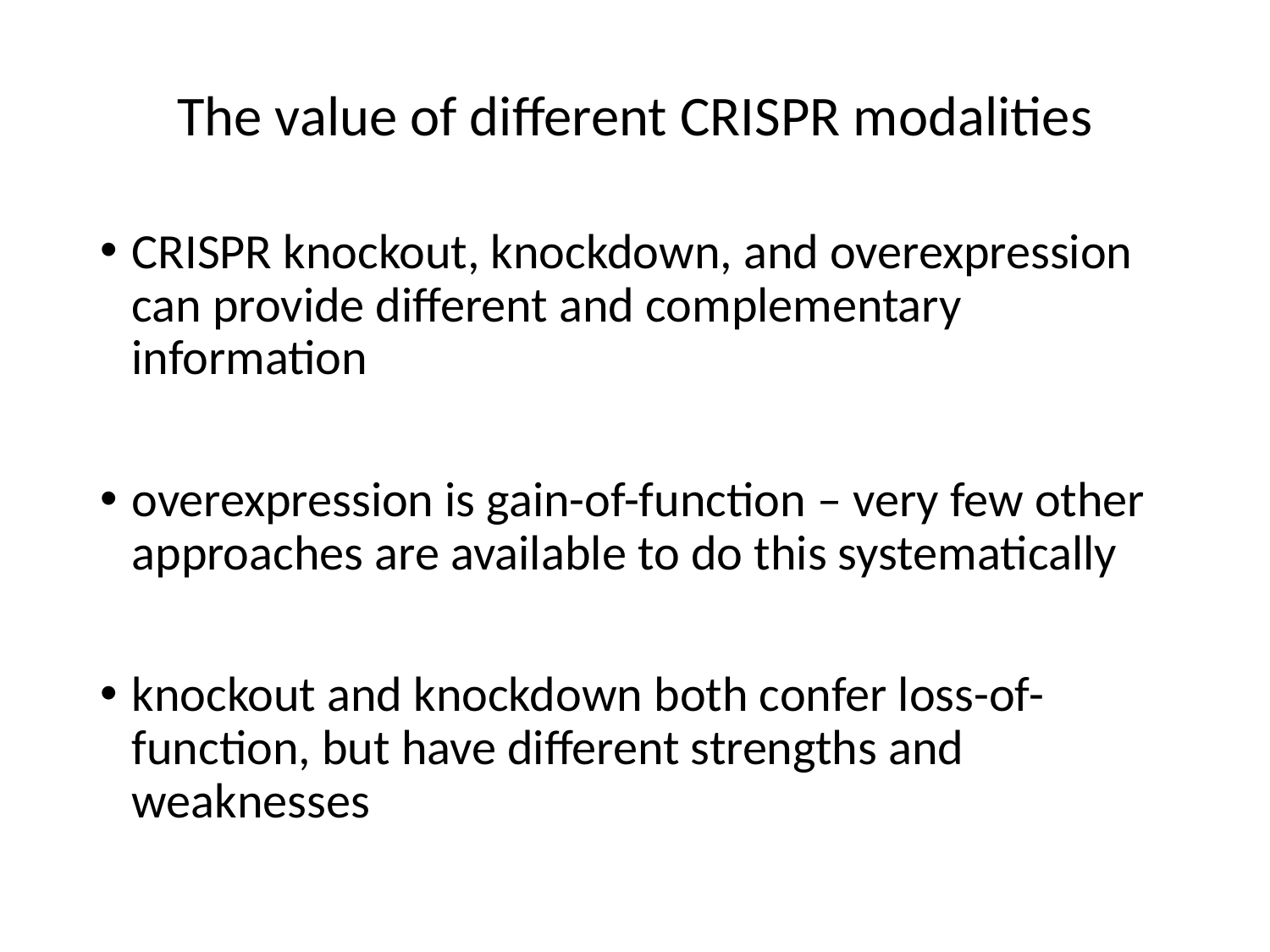

# The value of different CRISPR modalities
CRISPR knockout, knockdown, and overexpression can provide different and complementary information

overexpression is gain-of-function – very few other approaches are available to do this systematically

knockout and knockdown both confer loss-of-function, but have different strengths and weaknesses